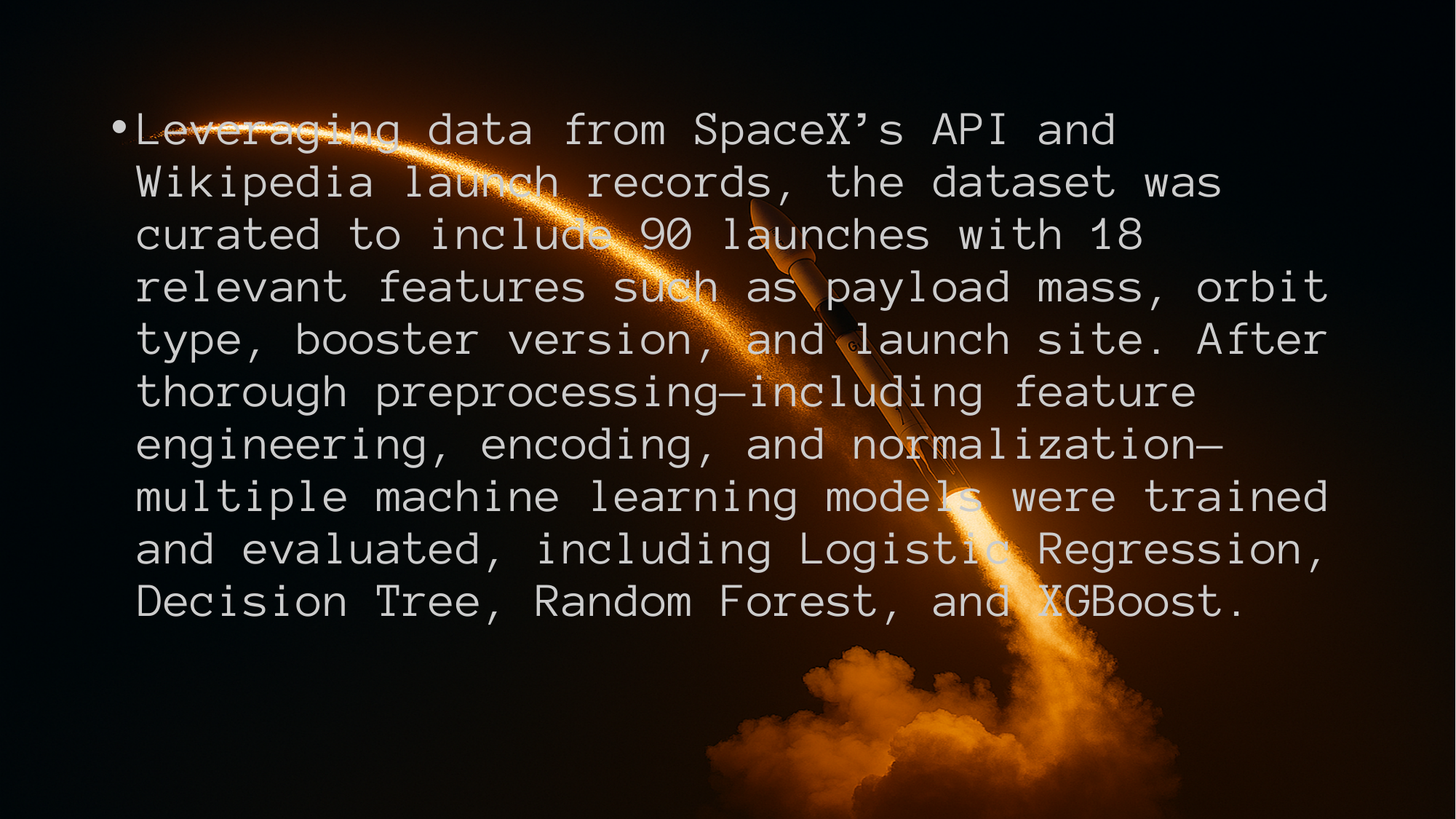

Leveraging data from SpaceX’s API and Wikipedia launch records, the dataset was curated to include 90 launches with 18 relevant features such as payload mass, orbit type, booster version, and launch site. After thorough preprocessing—including feature engineering, encoding, and normalization—multiple machine learning models were trained and evaluated, including Logistic Regression, Decision Tree, Random Forest, and XGBoost.